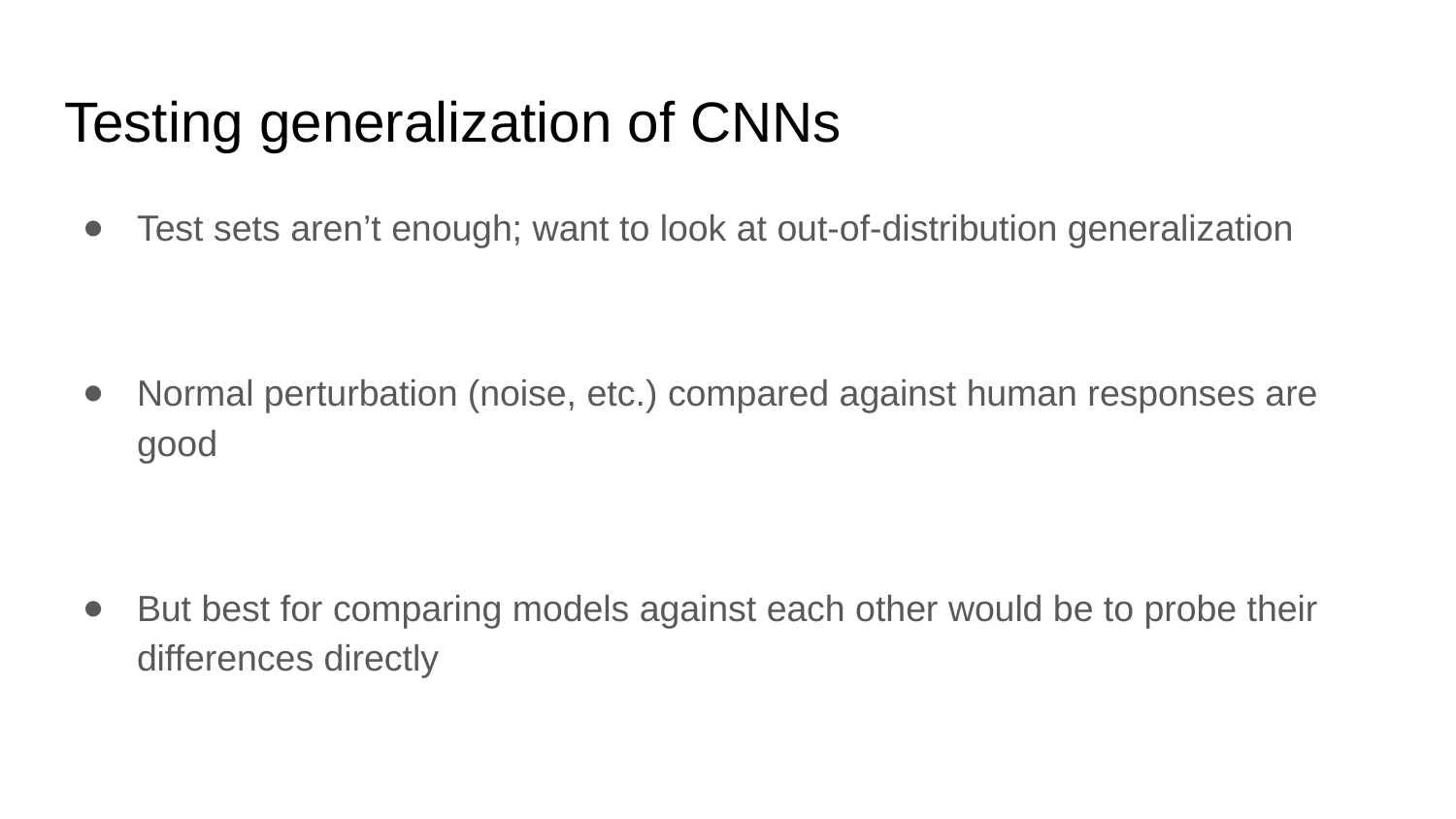

# Testing generalization of CNNs
Test sets aren’t enough; want to look at out-of-distribution generalization

Normal perturbation (noise, etc.) compared against human responses are good

But best for comparing models against each other would be to probe their differences directly